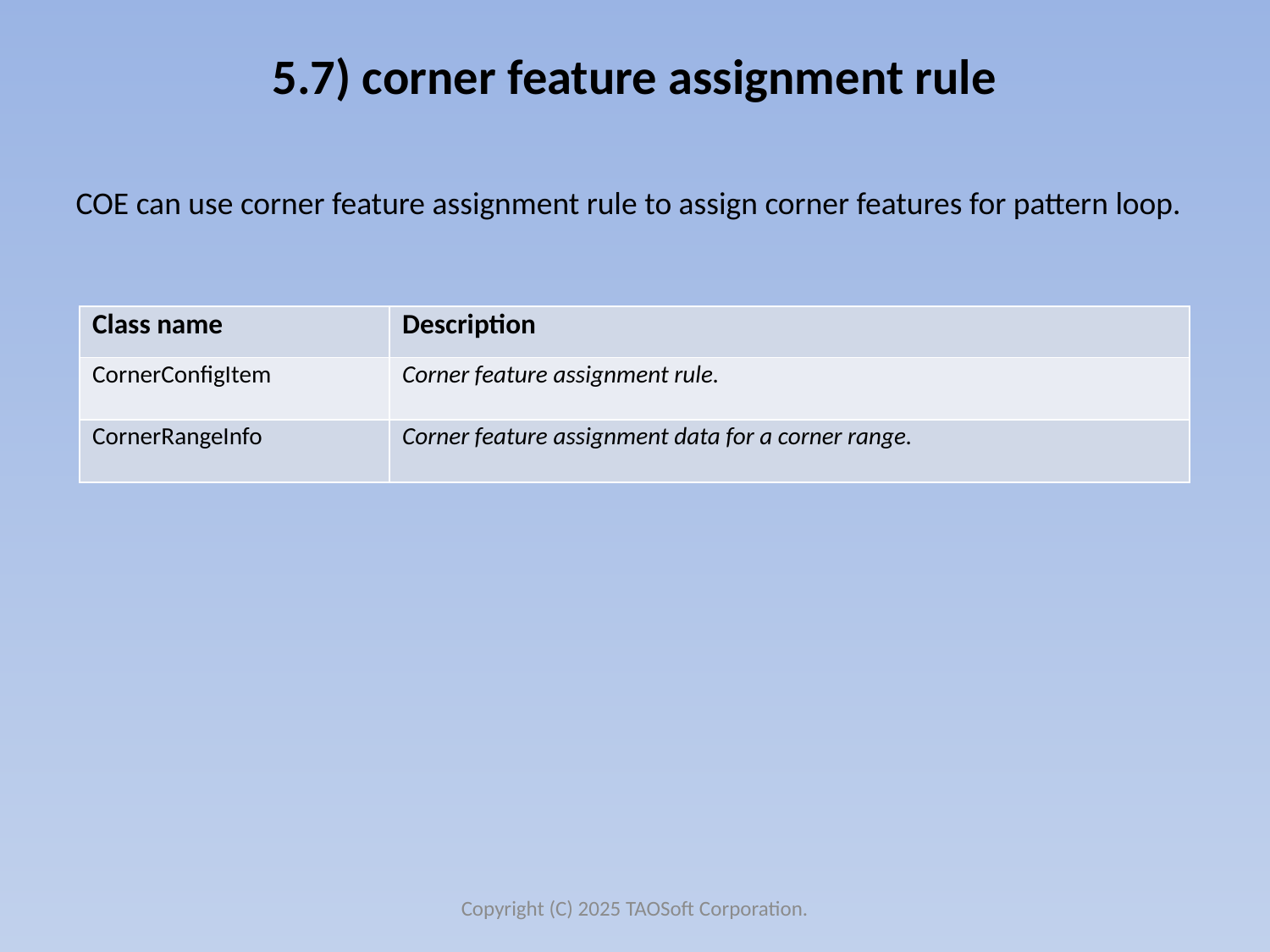

# 5.7) corner feature assignment rule
COE can use corner feature assignment rule to assign corner features for pattern loop.

| Class name | Description |
| --- | --- |
| CornerConfigItem | Corner feature assignment rule. |
| CornerRangeInfo | Corner feature assignment data for a corner range. |
Copyright (C) 2025 TAOSoft Corporation.
21